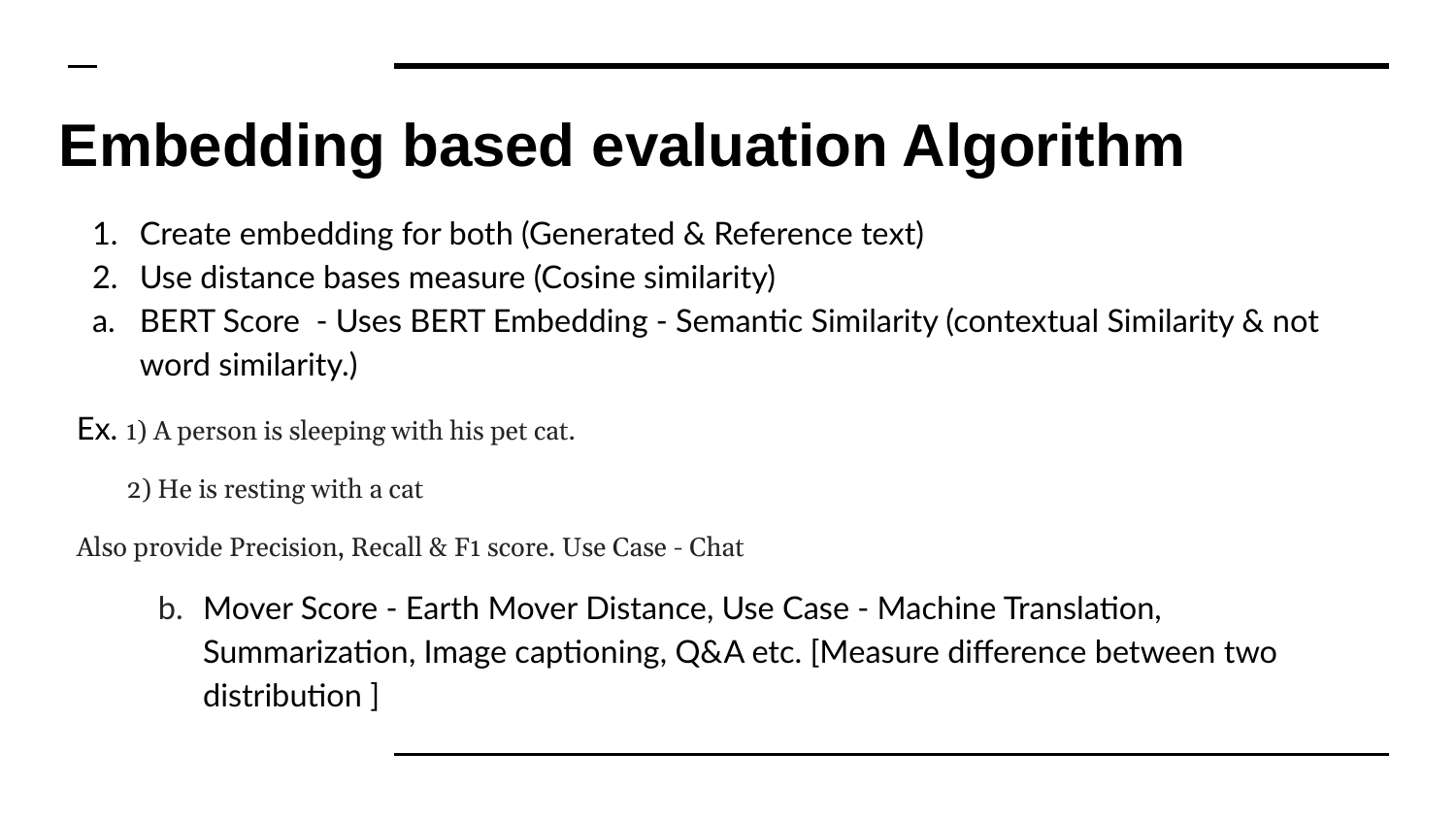

# Embedding based evaluation Algorithm
Create embedding for both (Generated & Reference text)
Use distance bases measure (Cosine similarity)
BERT Score  - Uses BERT Embedding - Semantic Similarity (contextual Similarity & not word similarity.)
Ex. 1) A person is sleeping with his pet cat.
        2) He is resting with a cat
Also provide Precision, Recall & F1 score. Use Case - Chat
Mover Score - Earth Mover Distance, Use Case - Machine Translation, Summarization, Image captioning, Q&A etc. [Measure difference between two distribution ]